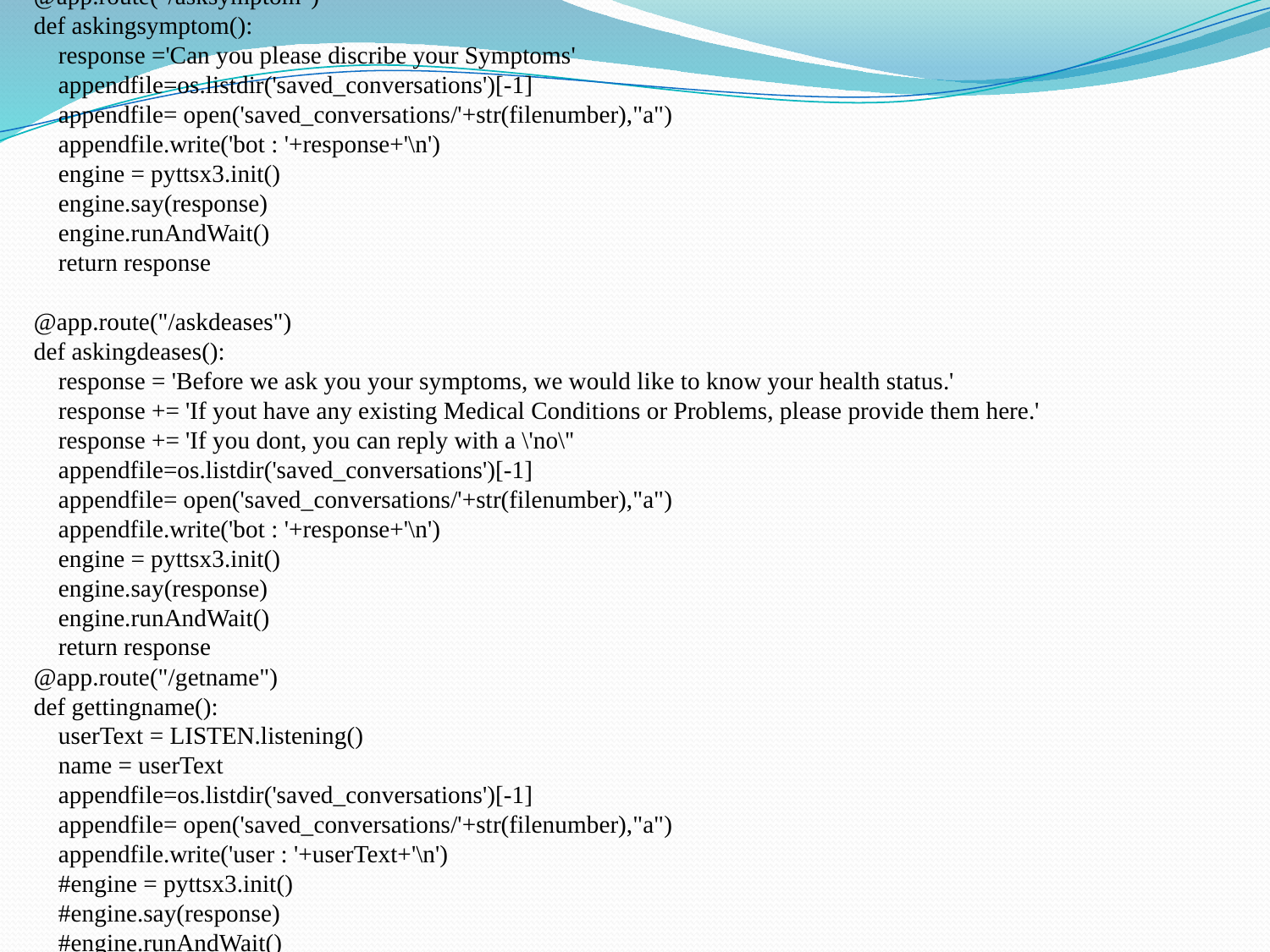

@app.route("/asksymptom")
def askingsymptom():
    response ='Can you please discribe your Symptoms'
    appendfile=os.listdir('saved_conversations')[-1]
    appendfile= open('saved_conversations/'+str(filenumber),"a")
    appendfile.write('bot : '+response+'\n')
    engine = pyttsx3.init()
    engine.say(response)
    engine.runAndWait()
    return response

@app.route("/askdeases")
def askingdeases():
    response = 'Before we ask you your symptoms, we would like to know your health status.'
    response += 'If yout have any existing Medical Conditions or Problems, please provide them here.'
    response += 'If you dont, you can reply with a \'no\''
    appendfile=os.listdir('saved_conversations')[-1]
    appendfile= open('saved_conversations/'+str(filenumber),"a")
    appendfile.write('bot : '+response+'\n')
    engine = pyttsx3.init()
    engine.say(response)
    engine.runAndWait()
    return response
@app.route("/getname")
def gettingname():
    userText = LISTEN.listening()
    name = userText
    appendfile=os.listdir('saved_conversations')[-1]
    appendfile= open('saved_conversations/'+str(filenumber),"a")
    appendfile.write('user : '+userText+'\n')
    #engine = pyttsx3.init()
    #engine.say(response)
    #engine.runAndWait()
    return userText